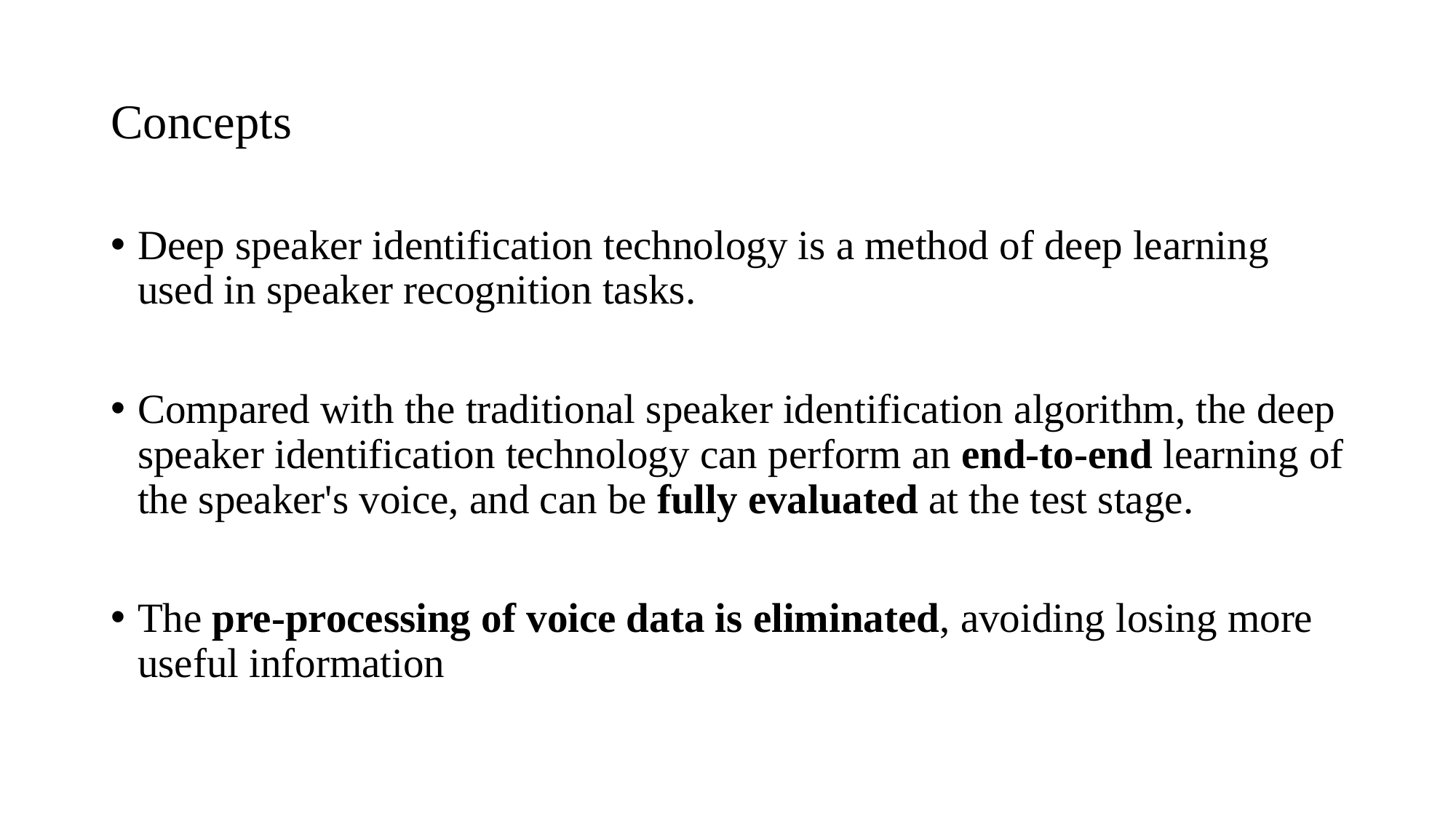

# Concepts
Deep speaker identification technology is a method of deep learning used in speaker recognition tasks.

Compared with the traditional speaker identification algorithm, the deep speaker identification technology can perform an end-to-end learning of the speaker's voice, and can be fully evaluated at the test stage.

The pre-processing of voice data is eliminated, avoiding losing more useful information